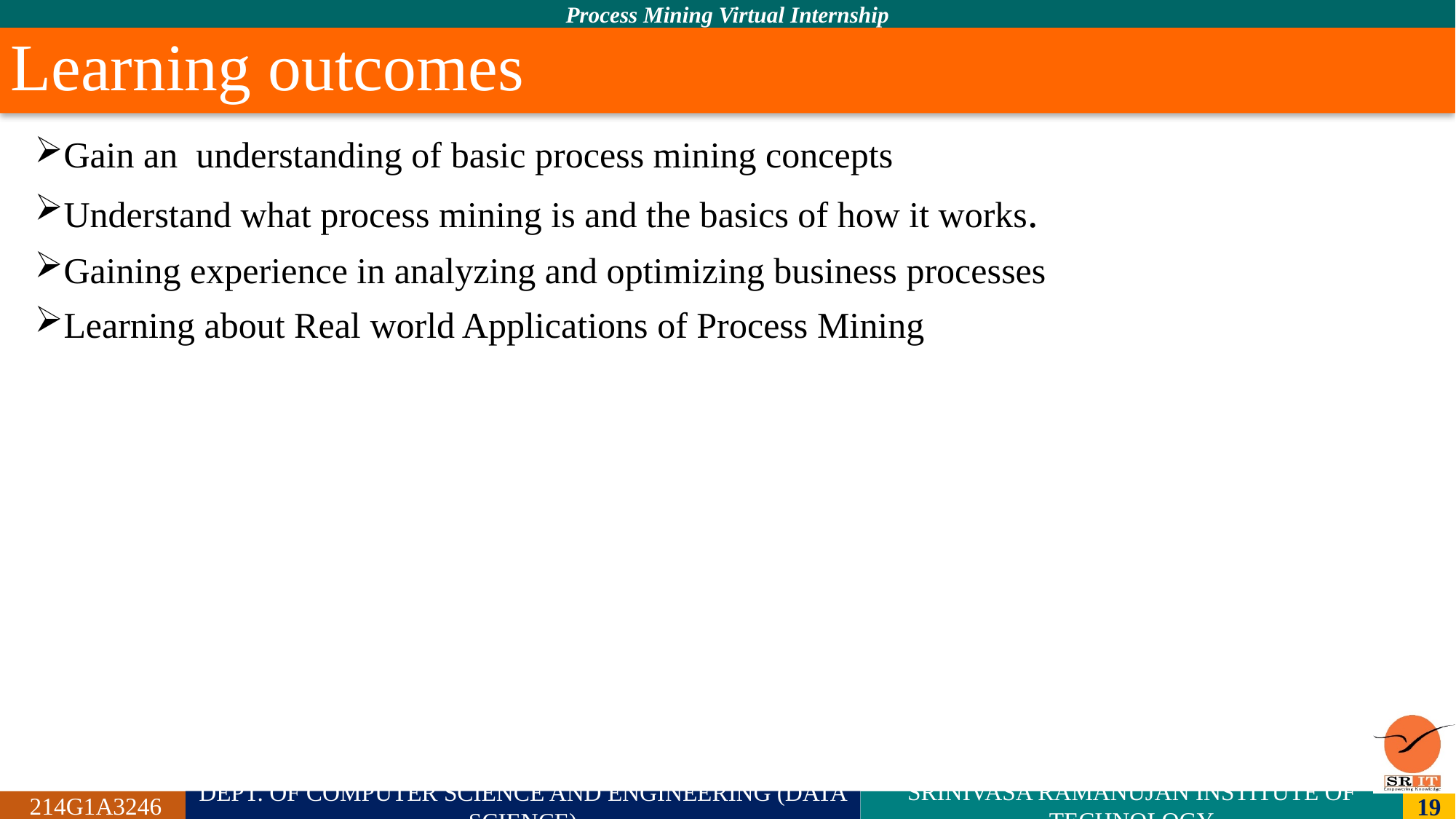

# Learning outcomes
Gain an  understanding of basic process mining concepts
Understand what process mining is and the basics of how it works.
Gaining experience in analyzing and optimizing business processes
Learning about Real world Applications of Process Mining